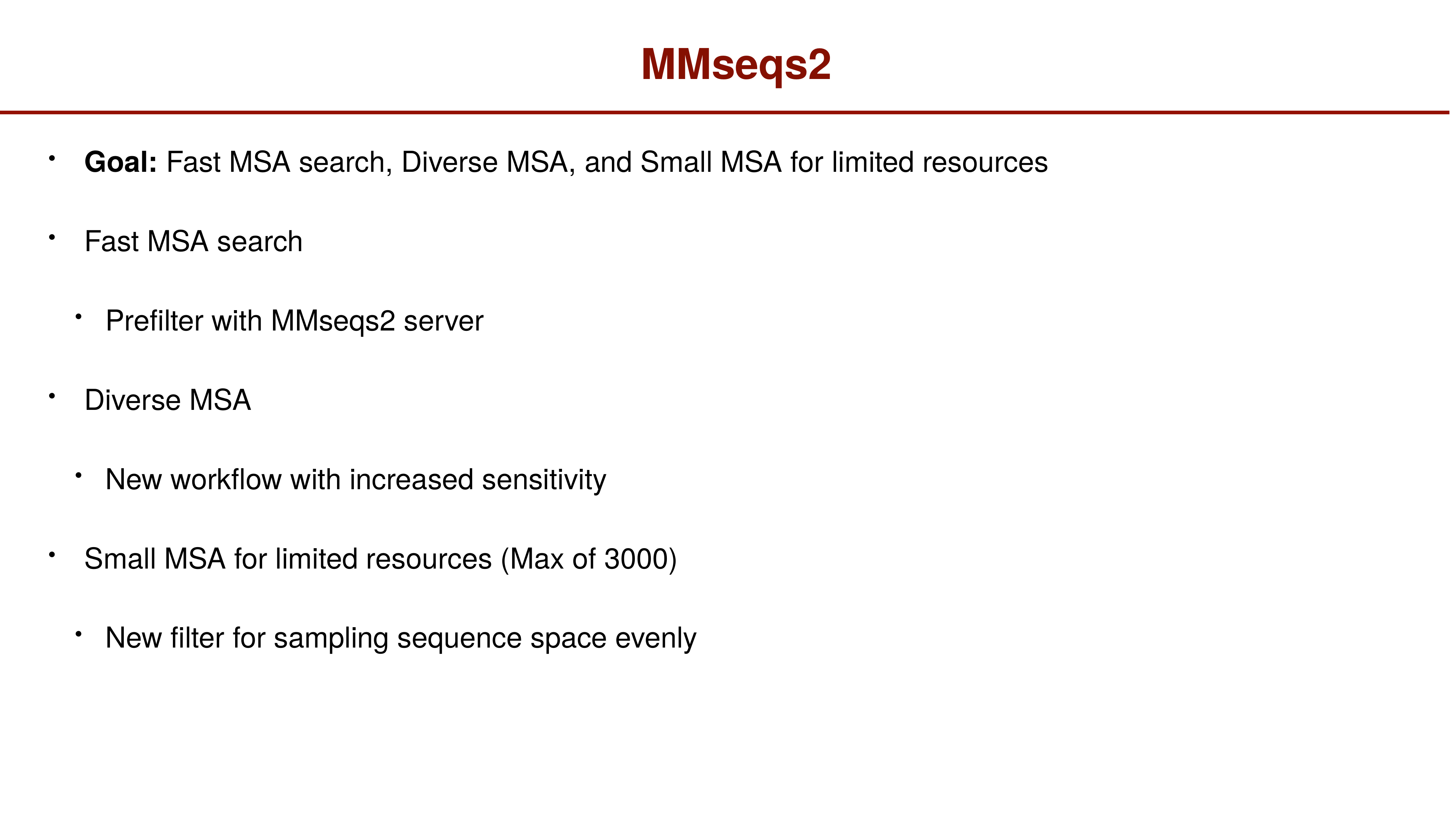

# MMseqs2
Goal: Fast MSA search, Diverse MSA, and Small MSA for limited resources
Fast MSA search
Prefilter with MMseqs2 server
Diverse MSA
New workflow with increased sensitivity
Small MSA for limited resources (Max of 3000)
New filter for sampling sequence space evenly